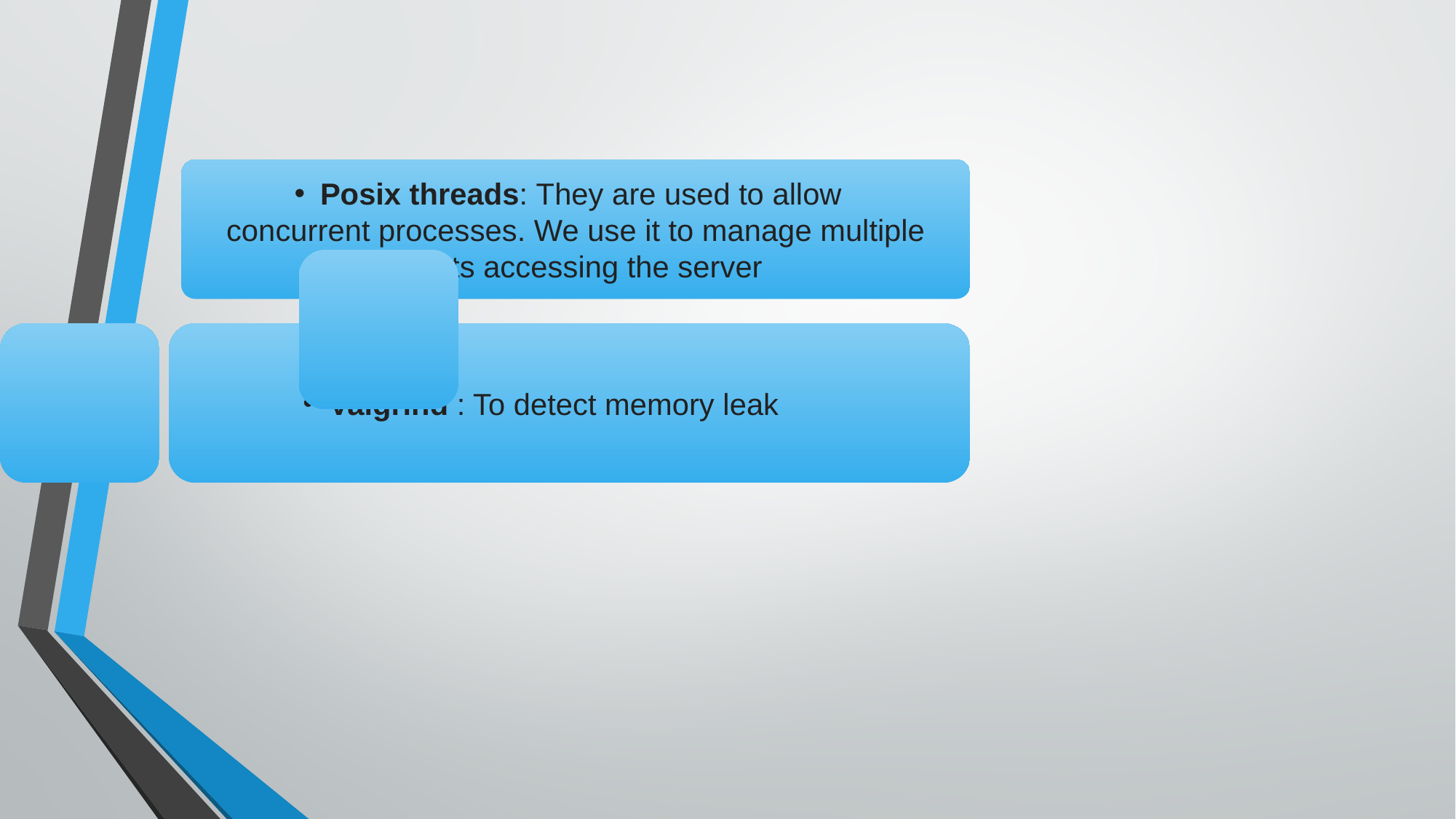

Posix threads: They are used to allow concurrent processes. We use it to manage multiple clients accessing the server
Valgrind : To detect memory leak